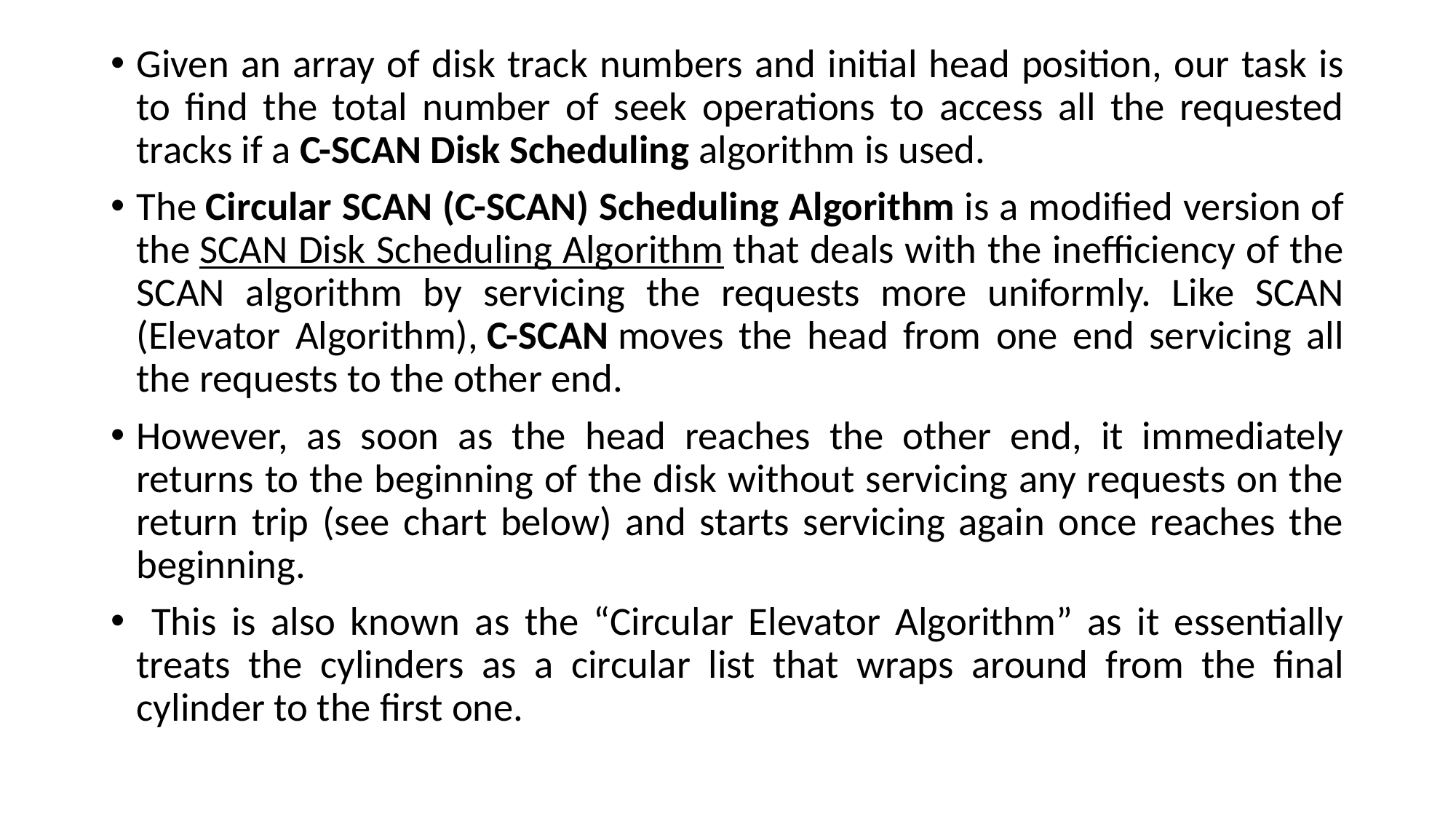

Given an array of disk track numbers and initial head position, our task is to find the total number of seek operations to access all the requested tracks if a C-SCAN Disk Scheduling algorithm is used.
The Circular SCAN (C-SCAN) Scheduling Algorithm is a modified version of the SCAN Disk Scheduling Algorithm that deals with the inefficiency of the SCAN algorithm by servicing the requests more uniformly. Like SCAN (Elevator Algorithm), C-SCAN moves the head from one end servicing all the requests to the other end.
However, as soon as the head reaches the other end, it immediately returns to the beginning of the disk without servicing any requests on the return trip (see chart below) and starts servicing again once reaches the beginning.
 This is also known as the “Circular Elevator Algorithm” as it essentially treats the cylinders as a circular list that wraps around from the final cylinder to the first one.